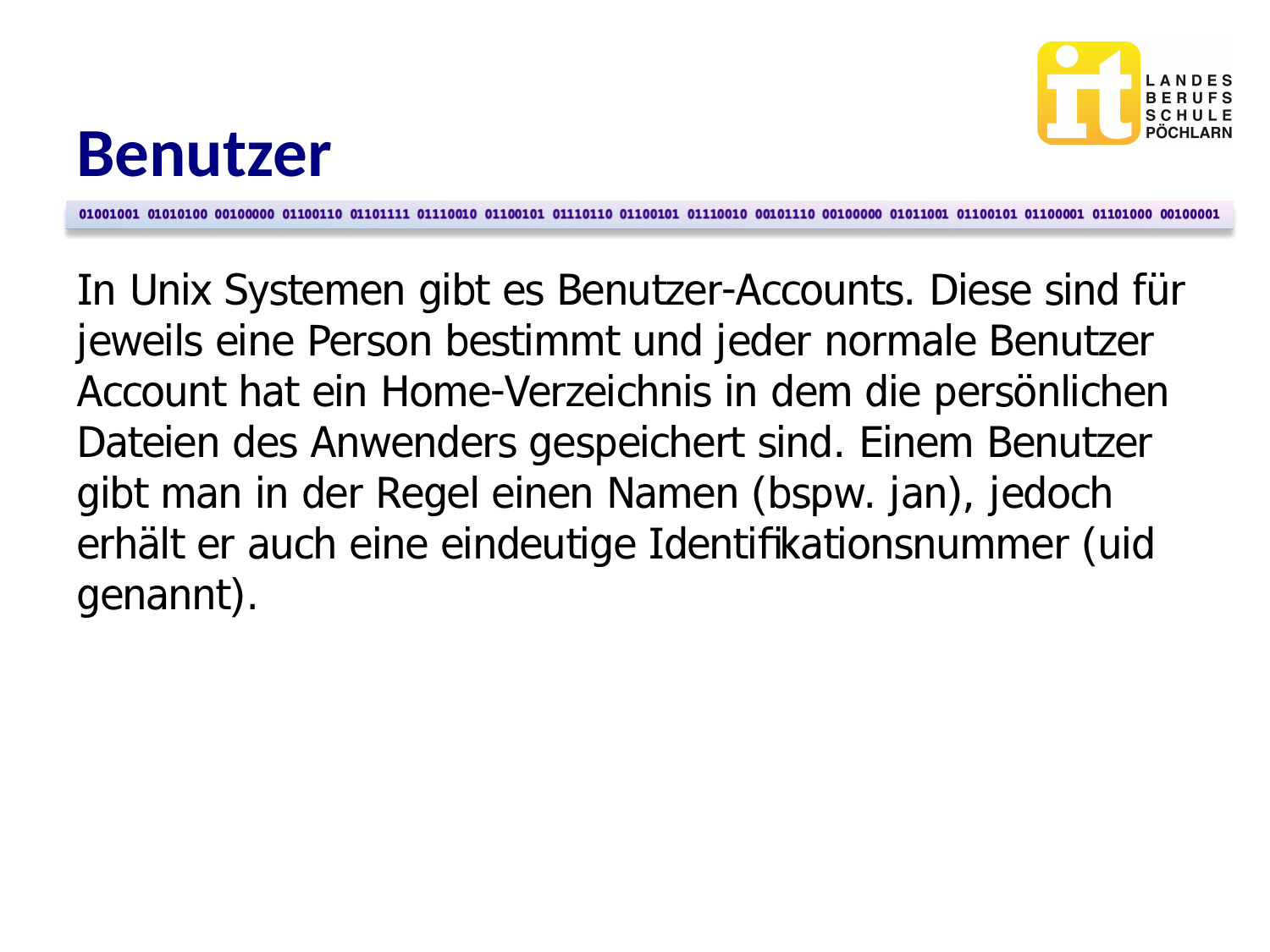

Benutzer
In Unix Systemen gibt es Benutzer-Accounts. Diese sind für jeweils eine Person bestimmt und jeder normale Benutzer Account hat ein Home-Verzeichnis in dem die persönlichen Dateien des Anwenders gespeichert sind. Einem Benutzer gibt man in der Regel einen Namen (bspw. jan), jedoch erhält er auch eine eindeutige Identifikationsnummer (uid genannt).